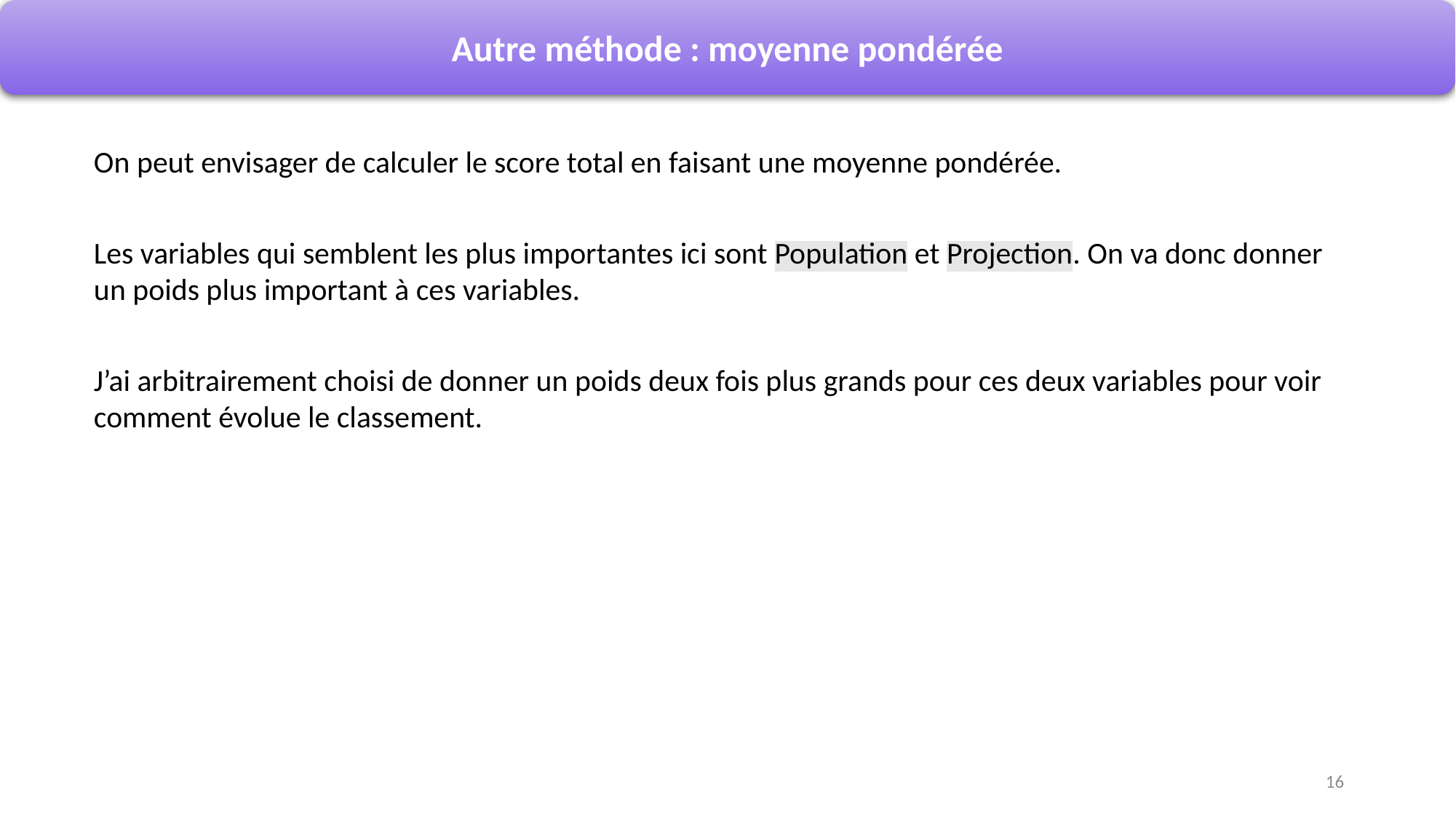

Autre méthode : moyenne pondérée
On peut envisager de calculer le score total en faisant une moyenne pondérée.

Les variables qui semblent les plus importantes ici sont Population et Projection. On va donc donner un poids plus important à ces variables.

J’ai arbitrairement choisi de donner un poids deux fois plus grands pour ces deux variables pour voir comment évolue le classement.
16